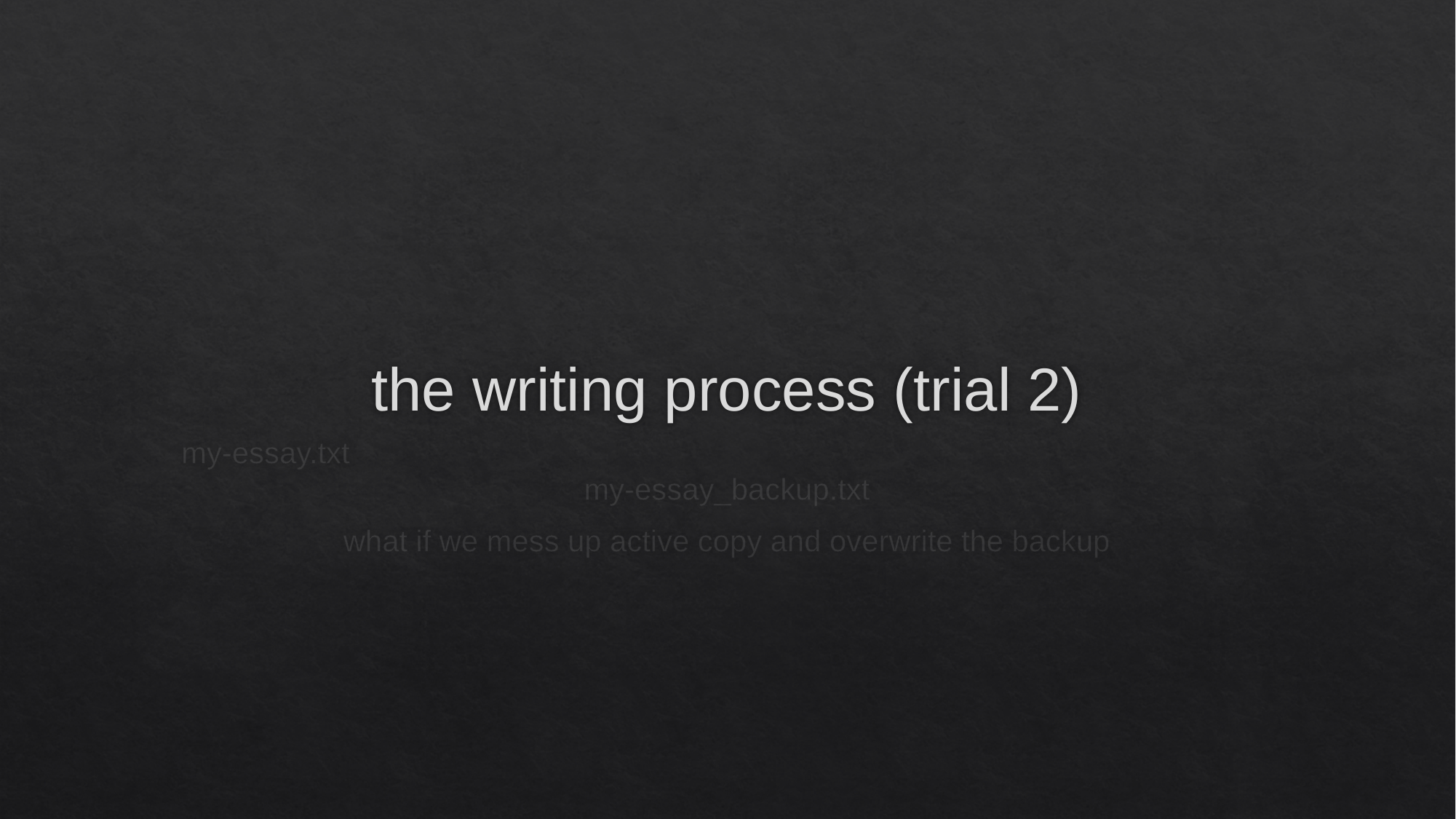

# the writing process (trial 2)
my-essay.txt									my-essay_backup.txt
what if we mess up active copy and overwrite the backup